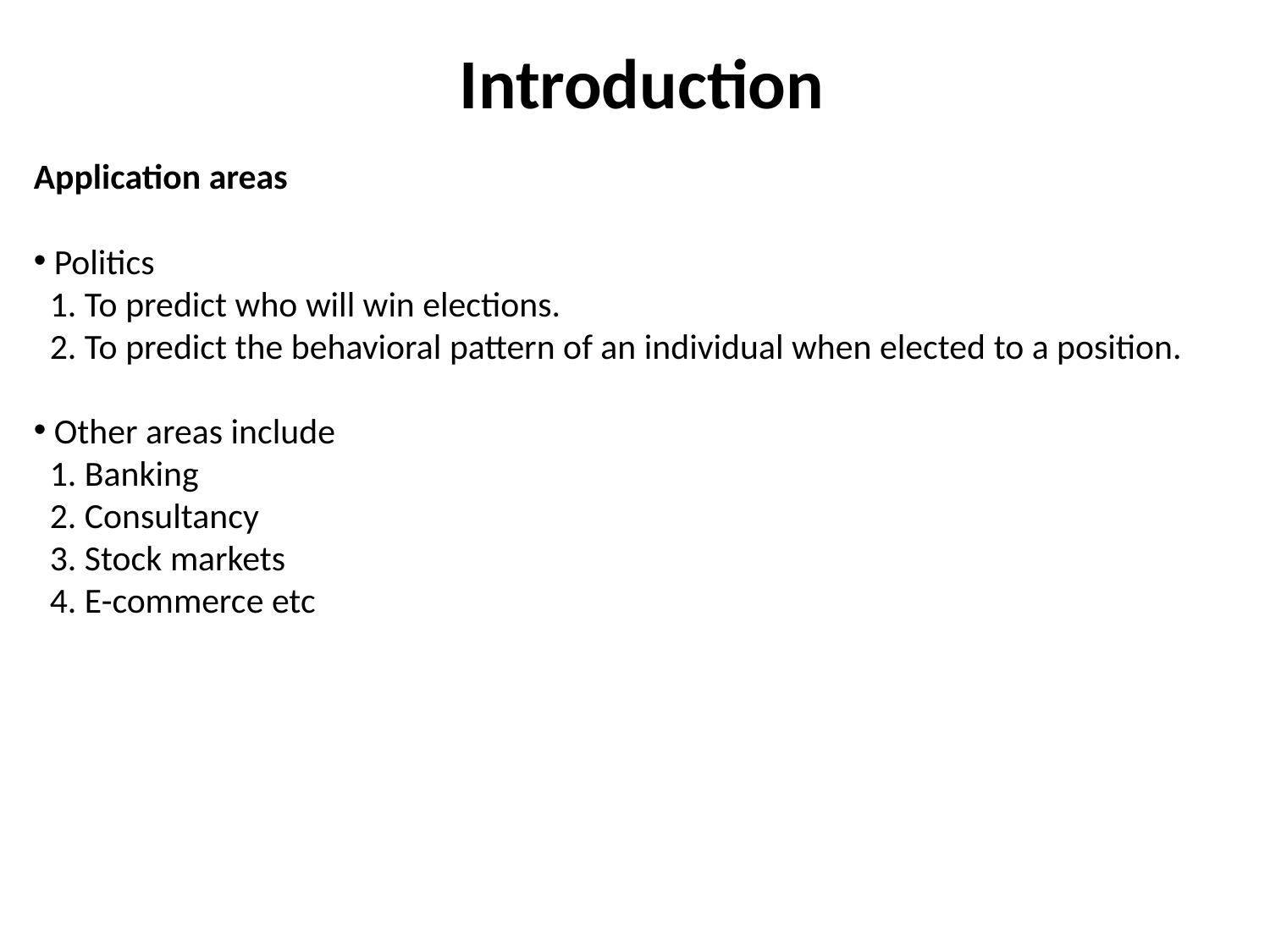

Introduction
Application areas

 Politics
  1. To predict who will win elections.
  2. To predict the behavioral pattern of an individual when elected to a position.

 Other areas include
  1. Banking
  2. Consultancy
  3. Stock markets
  4. E-commerce etc